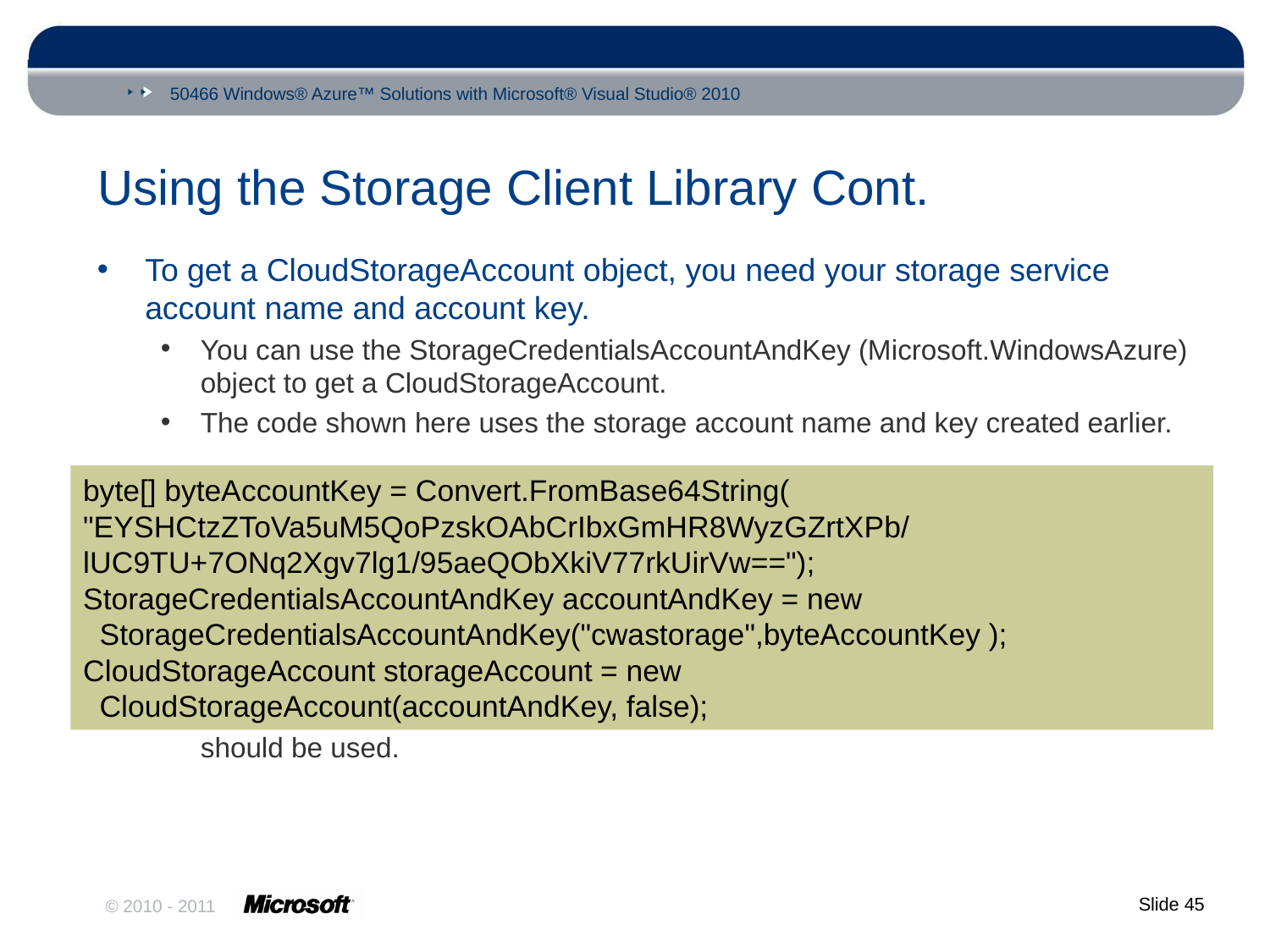

# Using the Storage Client Library Cont.
To get a CloudStorageAccount object, you need your storage service account name and account key.
You can use the StorageCredentialsAccountAndKey (Microsoft.WindowsAzure) object to get a CloudStorageAccount.
The code shown here uses the storage account name and key created earlier.

The boolean parameter to the CloudStorageAccount indicates whether HTTPS should be used.

byte[] byteAccountKey = Convert.FromBase64String(
"EYSHCtzZToVa5uM5QoPzskOAbCrIbxGmHR8WyzGZrtXPb/lUC9TU+7ONq2Xgv7lg1/95aeQObXkiV77rkUirVw==");
StorageCredentialsAccountAndKey accountAndKey = new
  StorageCredentialsAccountAndKey("cwastorage",byteAccountKey );
CloudStorageAccount storageAccount = new
  CloudStorageAccount(accountAndKey, false);